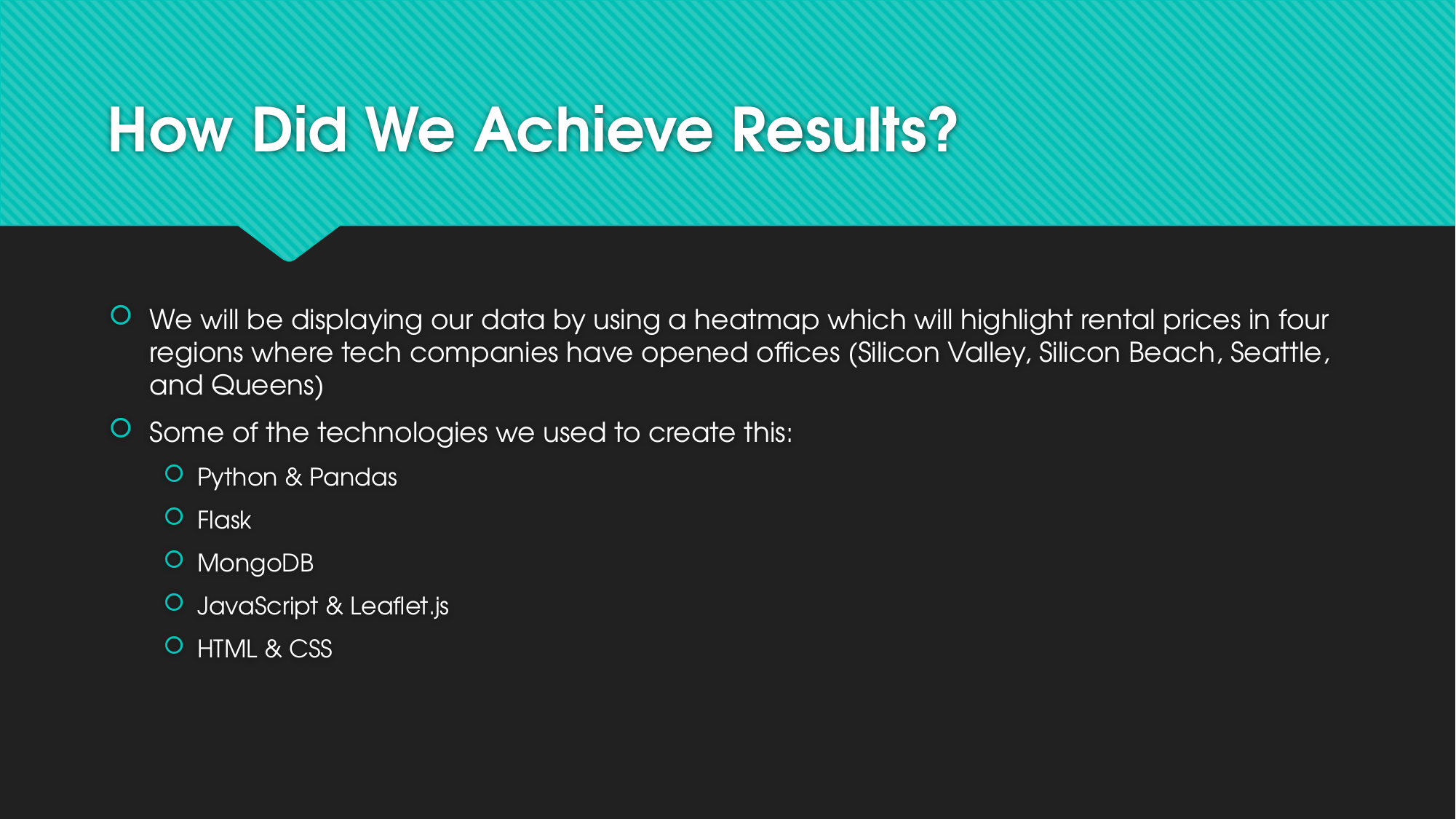

# How Did We Achieve Results?
We will be displaying our data by using a heatmap which will highlight rental prices in four regions where tech companies have opened offices (Silicon Valley, Silicon Beach, Seattle, and Queens)
Some of the technologies we used to create this:
Python & Pandas
Flask
MongoDB
JavaScript & Leaflet.js
HTML & CSS